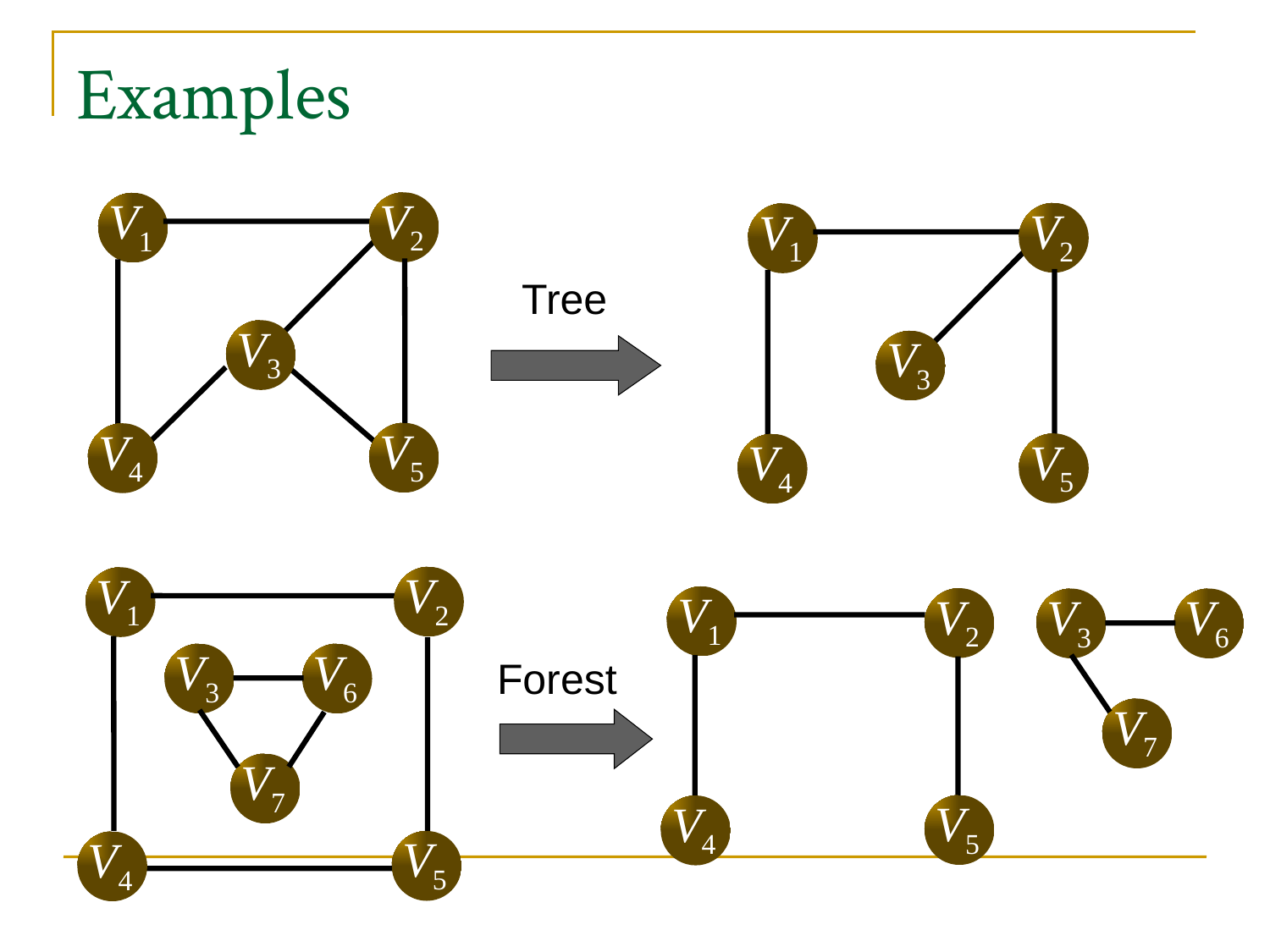

# Examples
V2
V1

V3

V5
V4

V2
V1

V3

V5
V4

Tree

V2
V1

V3
V6

V7

V5
V4

V1
V2
V3
V6

V7

V5
V4

Forest